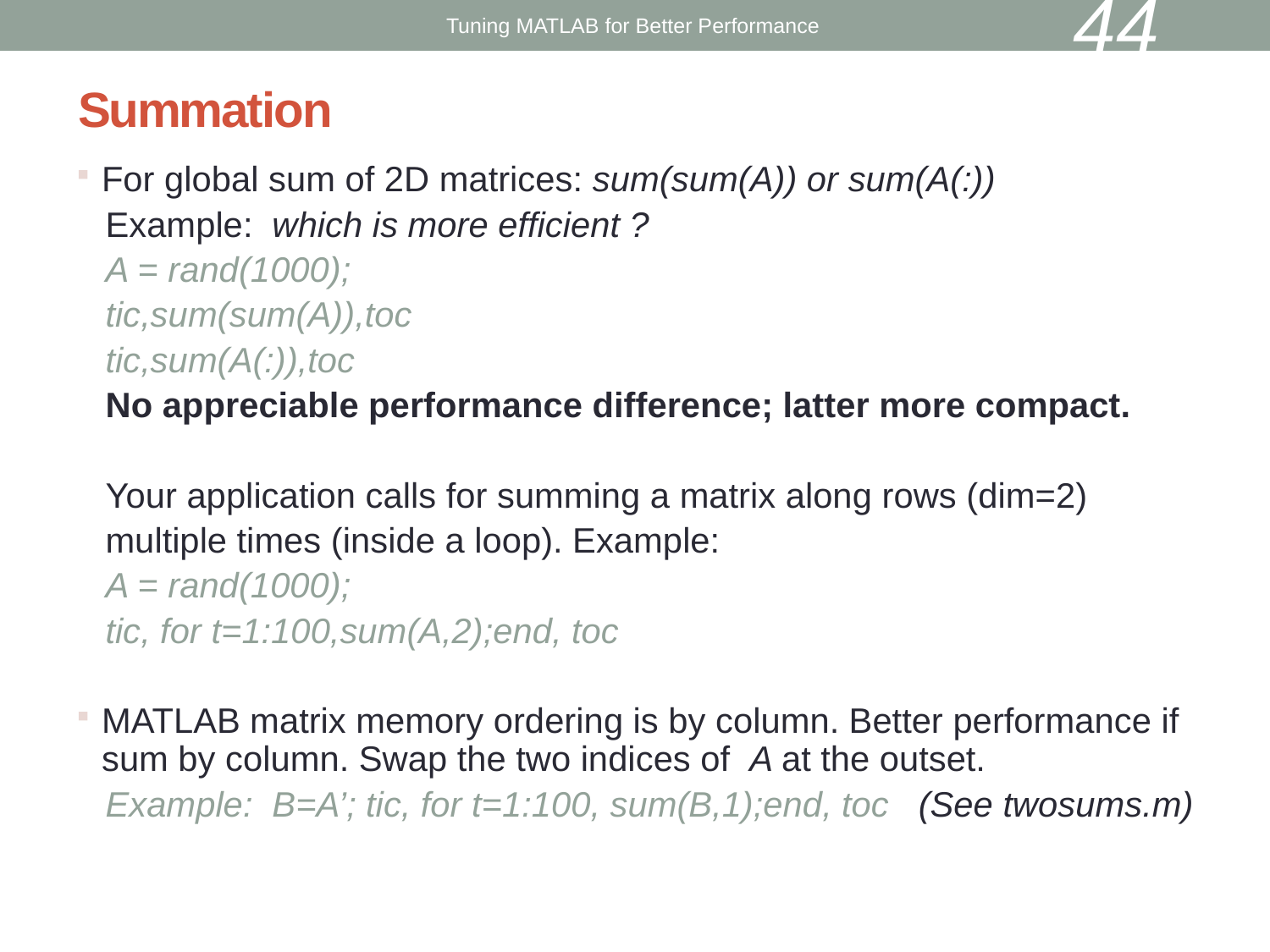

44
Tuning MATLAB for Better Performance
# Summation
For global sum of 2D matrices: sum(sum(A)) or sum(A(:))
   Example:  which is more efficient ?
   A = rand(1000);
   tic,sum(sum(A)),toc
   tic,sum(A(:)),toc
   No appreciable performance difference; latter more compact.

   Your application calls for summing a matrix along rows (dim=2)
   multiple times (inside a loop). Example:
   A = rand(1000);
   tic, for t=1:100,sum(A,2);end, toc

MATLAB matrix memory ordering is by column. Better performance if sum by column. Swap the two indices of  A at the outset.
   Example:  B=A’; tic, for t=1:100, sum(B,1);end, toc   (See twosums.m)